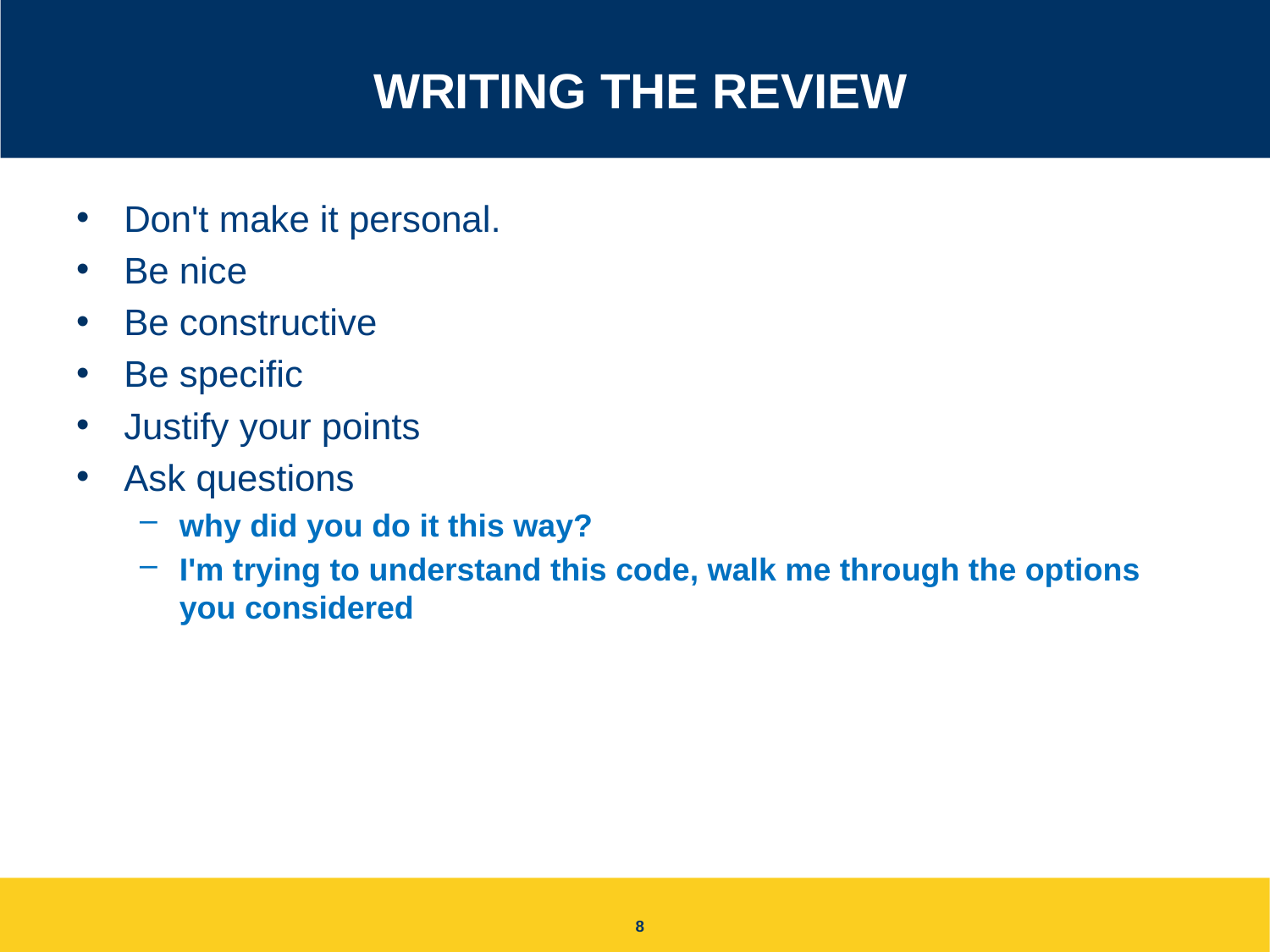

# Writing the Review
Don't make it personal.
Be nice
Be constructive
Be specific
Justify your points
Ask questions
why did you do it this way?
I'm trying to understand this code, walk me through the options you considered
8